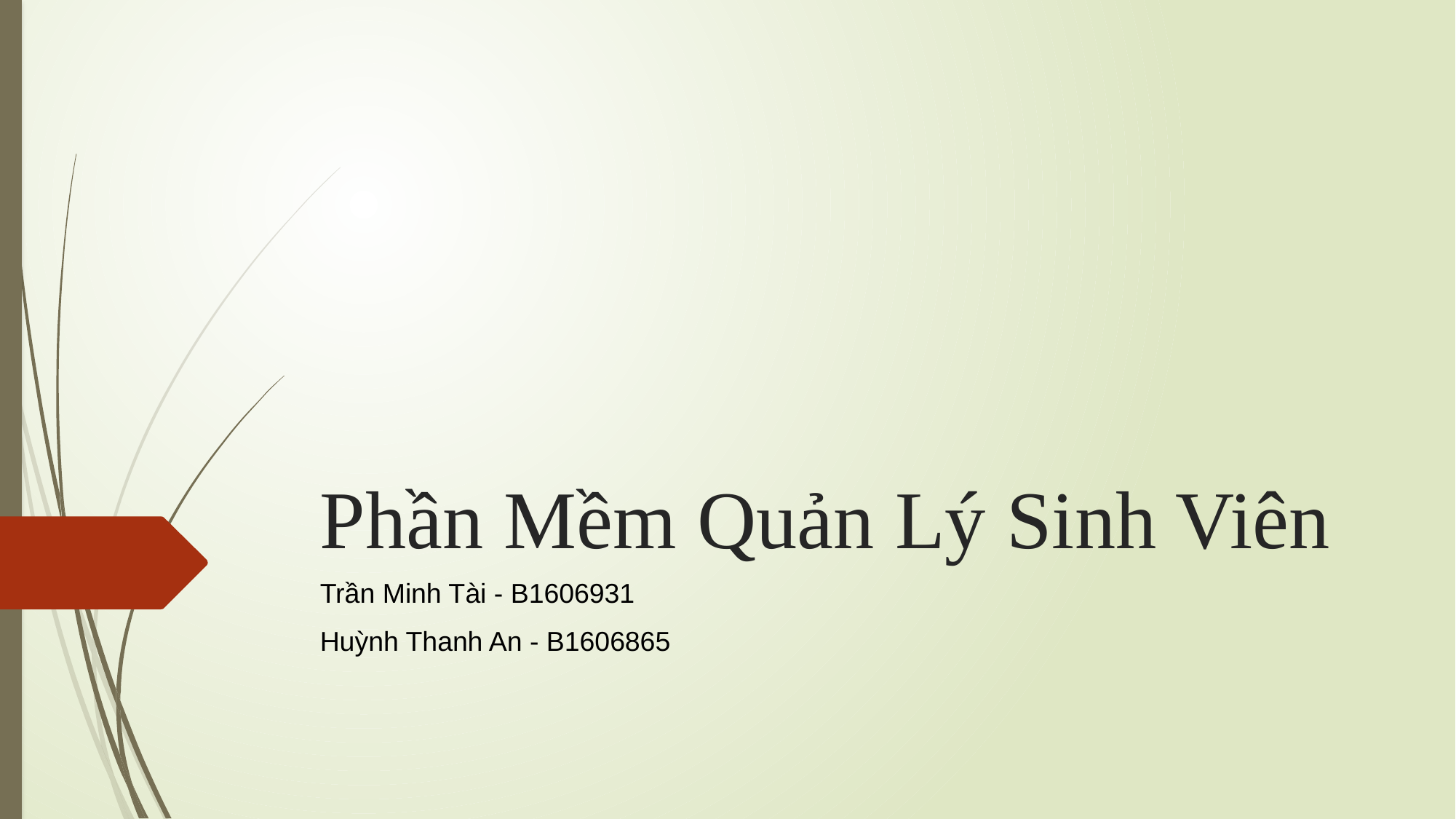

# Phần Mềm Quản Lý Sinh Viên
Trần Minh Tài - B1606931
Huỳnh Thanh An - B1606865